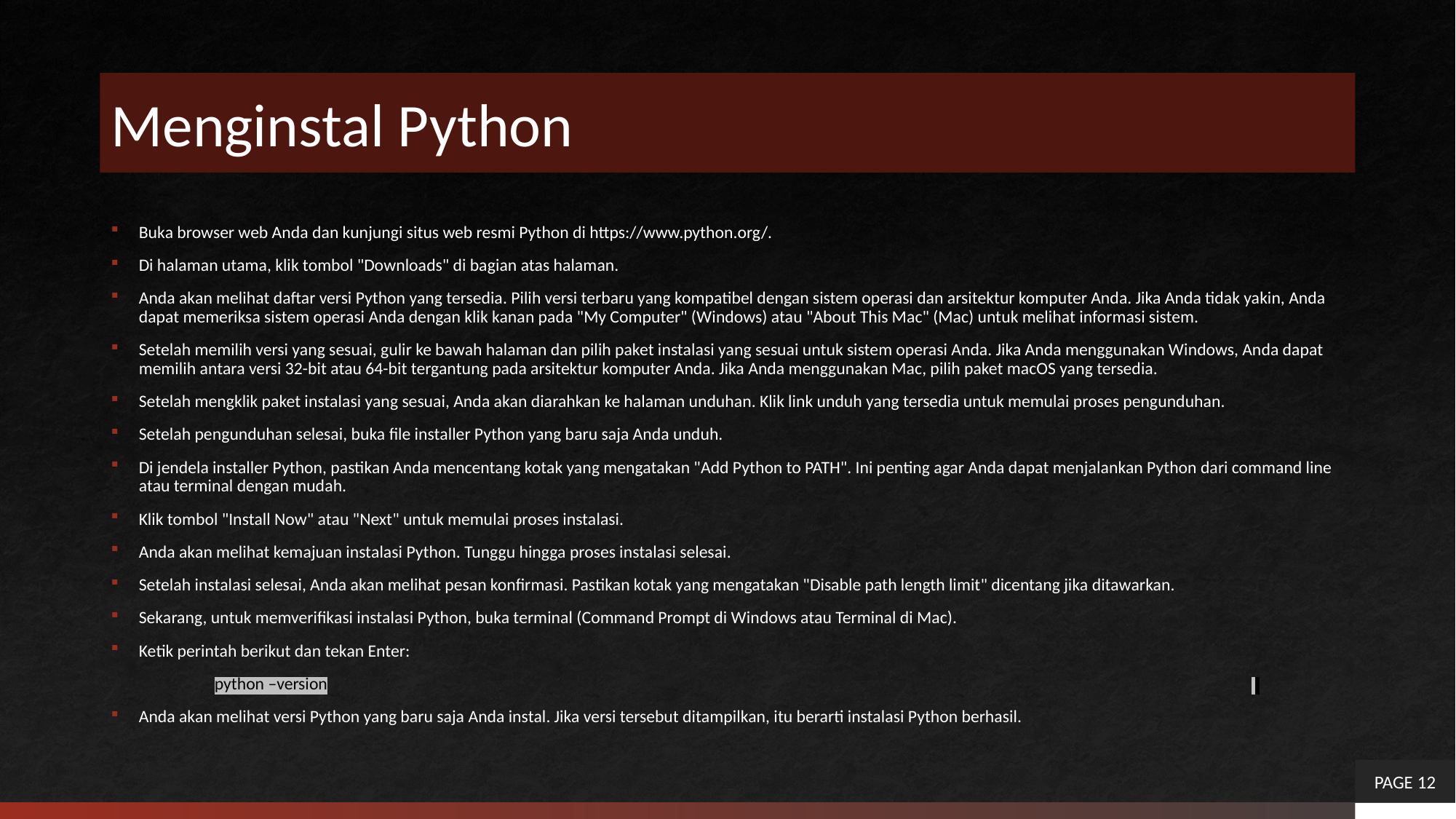

# Menginstal Python
Buka browser web Anda dan kunjungi situs web resmi Python di https://www.python.org/.
Di halaman utama, klik tombol "Downloads" di bagian atas halaman.
Anda akan melihat daftar versi Python yang tersedia. Pilih versi terbaru yang kompatibel dengan sistem operasi dan arsitektur komputer Anda. Jika Anda tidak yakin, Anda dapat memeriksa sistem operasi Anda dengan klik kanan pada "My Computer" (Windows) atau "About This Mac" (Mac) untuk melihat informasi sistem.
Setelah memilih versi yang sesuai, gulir ke bawah halaman dan pilih paket instalasi yang sesuai untuk sistem operasi Anda. Jika Anda menggunakan Windows, Anda dapat memilih antara versi 32-bit atau 64-bit tergantung pada arsitektur komputer Anda. Jika Anda menggunakan Mac, pilih paket macOS yang tersedia.
Setelah mengklik paket instalasi yang sesuai, Anda akan diarahkan ke halaman unduhan. Klik link unduh yang tersedia untuk memulai proses pengunduhan.
Setelah pengunduhan selesai, buka file installer Python yang baru saja Anda unduh.
Di jendela installer Python, pastikan Anda mencentang kotak yang mengatakan "Add Python to PATH". Ini penting agar Anda dapat menjalankan Python dari command line atau terminal dengan mudah.
Klik tombol "Install Now" atau "Next" untuk memulai proses instalasi.
Anda akan melihat kemajuan instalasi Python. Tunggu hingga proses instalasi selesai.
Setelah instalasi selesai, Anda akan melihat pesan konfirmasi. Pastikan kotak yang mengatakan "Disable path length limit" dicentang jika ditawarkan.
Sekarang, untuk memverifikasi instalasi Python, buka terminal (Command Prompt di Windows atau Terminal di Mac).
Ketik perintah berikut dan tekan Enter:
	python –version									 .
Anda akan melihat versi Python yang baru saja Anda instal. Jika versi tersebut ditampilkan, itu berarti instalasi Python berhasil.
PAGE 12